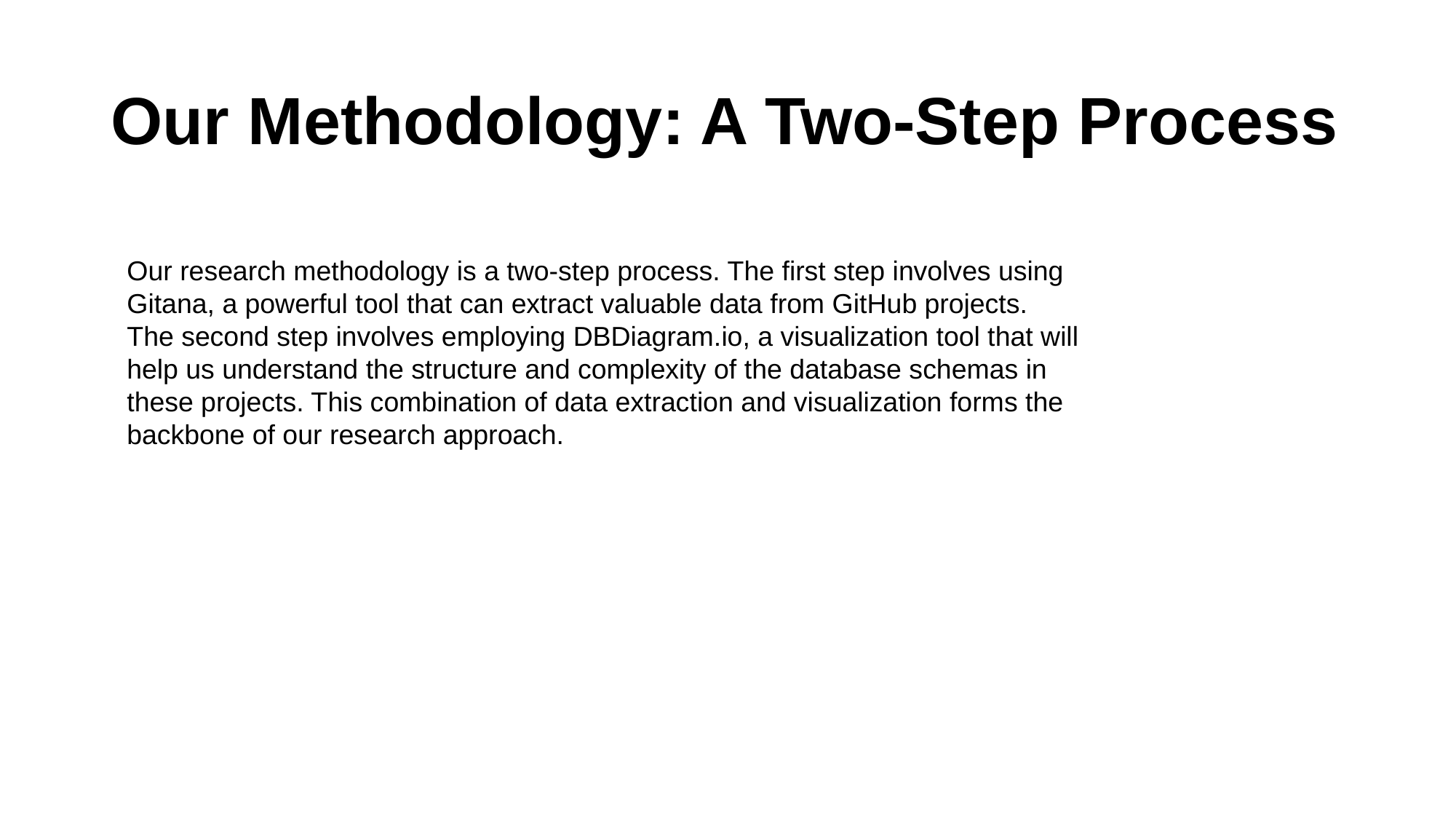

# Our Methodology: A Two-Step Process
Our research methodology is a two-step process. The first step involves using Gitana, a powerful tool that can extract valuable data from GitHub projects. The second step involves employing DBDiagram.io, a visualization tool that will help us understand the structure and complexity of the database schemas in these projects. This combination of data extraction and visualization forms the backbone of our research approach.